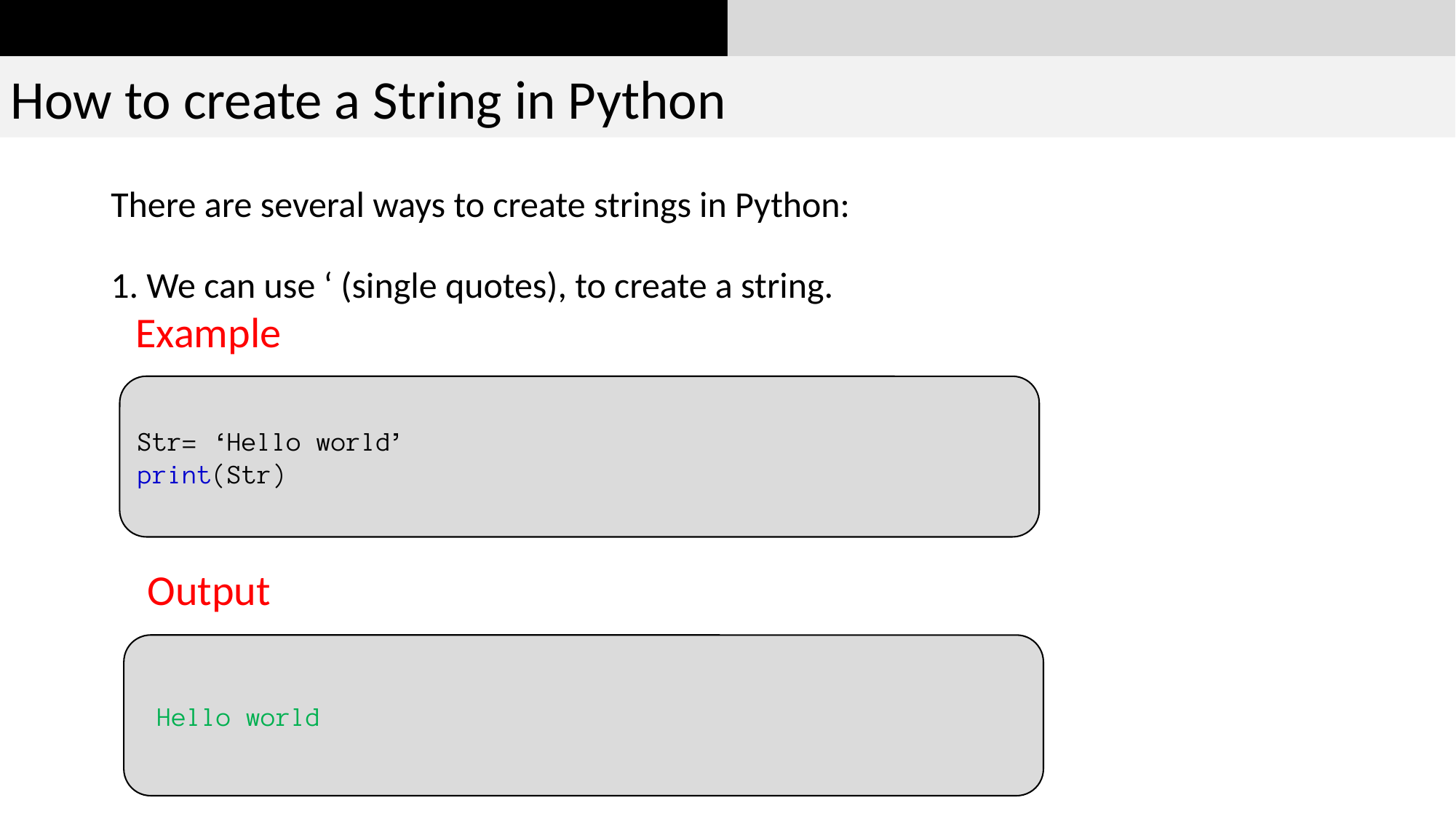

How to create a String in Python
There are several ways to create strings in Python:
1. We can use ‘ (single quotes), to create a string.

Example
Str= ‘Hello world’
print(Str)
Output
 Hello world